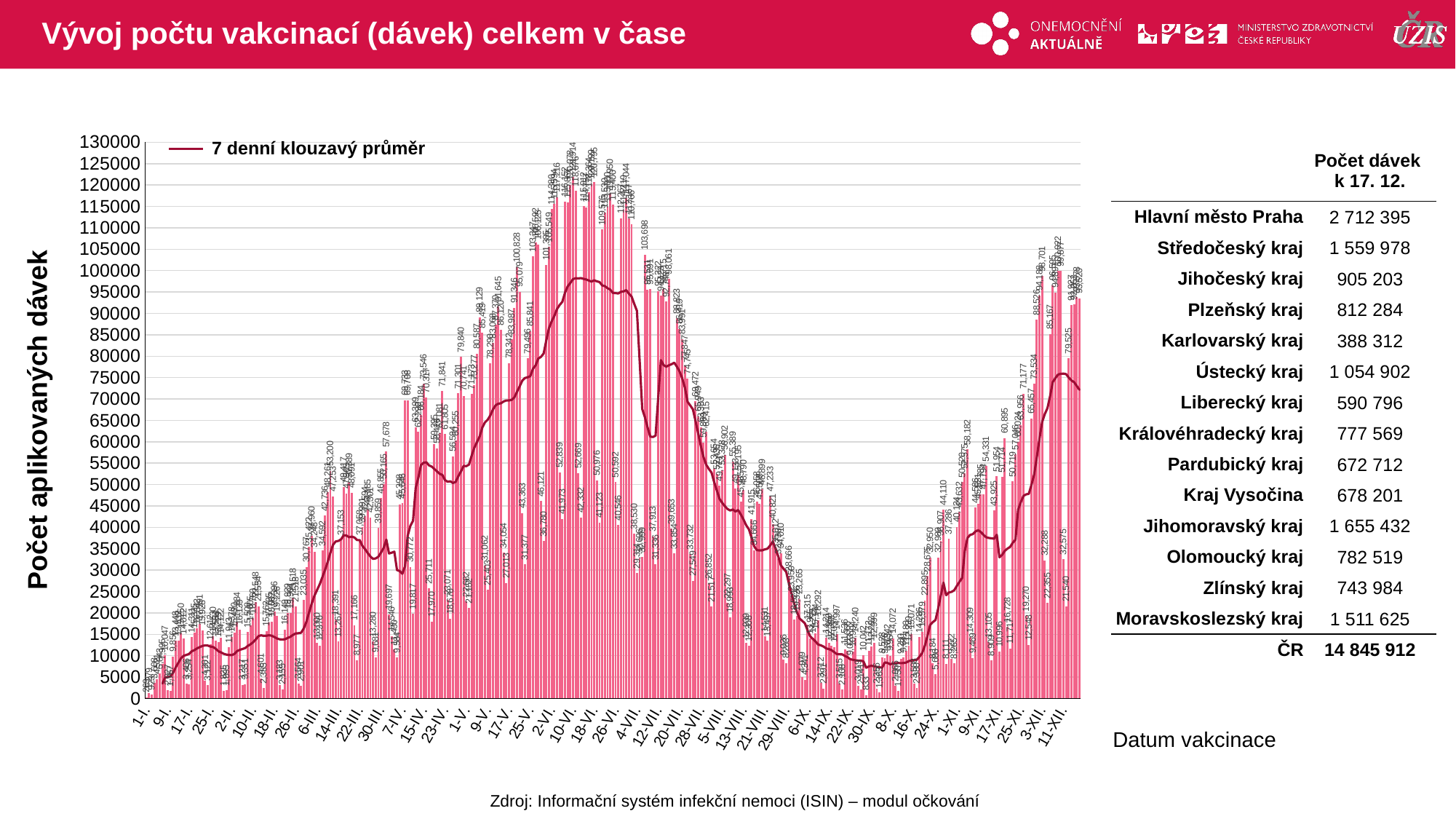

# Vývoj počtu vakcinací (dávek) celkem v čase

### Chart

| Category | celkem |
|---|---|
| 1-I. | 269.0 |
| 2-I. | 1279.0 |
| 3-I. | 923.0 |
| 4-I. | 3608.0 |
| 5-I. | 4521.0 |
| 6-I. | 5843.0 |
| 7-I. | 7995.0 |
| 8-I. | 10047.0 |
| 9-I. | 2027.0 |
| 10-I. | 1767.0 |
| 11-I. | 9856.0 |
| 12-I. | 13448.0 |
| 13-I. | 13532.0 |
| 14-I. | 15250.0 |
| 15-I. | 14012.0 |
| 16-I. | 3406.0 |
| 17-I. | 3254.0 |
| 18-I. | 14311.0 |
| 19-I. | 15325.0 |
| 20-I. | 16342.0 |
| 21-I. | 17391.0 |
| 22-I. | 15928.0 |
| 23-I. | 4201.0 |
| 24-I. | 3122.0 |
| 25-I. | 12612.0 |
| 26-I. | 14530.0 |
| 27-I. | 13564.0 |
| 28-I. | 13229.0 |
| 29-I. | 14122.0 |
| 30-I. | 1825.0 |
| 31-I. | 1895.0 |
| 1-II. | 11943.0 |
| 2-II. | 14378.0 |
| 3-II. | 15430.0 |
| 4-II. | 17884.0 |
| 5-II. | 16139.0 |
| 6-II. | 3217.0 |
| 7-II. | 3351.0 |
| 8-II. | 15508.0 |
| 9-II. | 17005.0 |
| 10-II. | 18760.0 |
| 11-II. | 22548.0 |
| 12-II. | 21554.0 |
| 13-II. | 4601.0 |
| 14-II. | 2385.0 |
| 15-II. | 15762.0 |
| 16-II. | 17795.0 |
| 17-II. | 18002.0 |
| 18-II. | 20396.0 |
| 19-II. | 19226.0 |
| 20-II. | 3183.0 |
| 21-II. | 2155.0 |
| 22-II. | 16149.0 |
| 23-II. | 19929.0 |
| 24-II. | 19904.0 |
| 25-II. | 23518.0 |
| 26-II. | 21518.0 |
| 27-II. | 3564.0 |
| 28-II. | 2901.0 |
| 1-III. | 23035.0 |
| 2-III. | 30767.0 |
| 3-III. | 35422.0 |
| 4-III. | 37960.0 |
| 5-III. | 34248.0 |
| 6-III. | 13000.0 |
| 7-III. | 12376.0 |
| 8-III. | 34592.0 |
| 9-III. | 42736.0 |
| 10-III. | 48261.0 |
| 11-III. | 53200.0 |
| 12-III. | 47253.0 |
| 13-III. | 18391.0 |
| 14-III. | 13267.0 |
| 15-III. | 37153.0 |
| 16-III. | 49417.0 |
| 17-III. | 47965.0 |
| 18-III. | 50389.0 |
| 19-III. | 48091.0 |
| 20-III. | 17166.0 |
| 21-III. | 8977.0 |
| 22-III. | 37058.0 |
| 23-III. | 39991.0 |
| 24-III. | 42594.0 |
| 25-III. | 44185.0 |
| 26-III. | 42301.0 |
| 27-III. | 13280.0 |
| 28-III. | 9681.0 |
| 29-III. | 39859.0 |
| 30-III. | 46855.0 |
| 31-III. | 50165.0 |
| 1-IV. | 57678.0 |
| 2-IV. | 19697.0 |
| 3-IV. | 14546.0 |
| 4-IV. | 11430.0 |
| 5-IV. | 9584.0 |
| 6-IV. | 45398.0 |
| 7-IV. | 45646.0 |
| 8-IV. | 69733.0 |
| 9-IV. | 69708.0 |
| 10-IV. | 30772.0 |
| 11-IV. | 19817.0 |
| 12-IV. | 63399.0 |
| 13-IV. | 62290.0 |
| 14-IV. | 66184.0 |
| 15-IV. | 73546.0 |
| 16-IV. | 70317.0 |
| 17-IV. | 25711.0 |
| 18-IV. | 17970.0 |
| 19-IV. | 59395.0 |
| 20-IV. | 58416.0 |
| 21-IV. | 62081.0 |
| 22-IV. | 71841.0 |
| 23-IV. | 61805.0 |
| 24-IV. | 23071.0 |
| 25-IV. | 18678.0 |
| 26-IV. | 56594.0 |
| 27-IV. | 60255.0 |
| 28-IV. | 71301.0 |
| 29-IV. | 79840.0 |
| 30-IV. | 70741.0 |
| 1-V. | 22682.0 |
| 2-V. | 21152.0 |
| 3-V. | 71173.0 |
| 4-V. | 73277.0 |
| 5-V. | 80587.0 |
| 6-V. | 89129.0 |
| 7-V. | 85419.0 |
| 8-V. | 31062.0 |
| 9-V. | 25403.0 |
| 10-V. | 78290.0 |
| 11-V. | 83068.0 |
| 12-V. | 87370.0 |
| 13-V. | 91645.0 |
| 14-V. | 86120.0 |
| 15-V. | 34054.0 |
| 16-V. | 27013.0 |
| 17-V. | 78342.0 |
| 18-V. | 83987.0 |
| 19-V. | 91346.0 |
| 20-V. | 100828.0 |
| 21-V. | 95079.0 |
| 22-V. | 43363.0 |
| 23-V. | 31377.0 |
| 24-V. | 79496.0 |
| 25-V. | 85841.0 |
| 26-V. | 103347.0 |
| 27-V. | 106592.0 |
| 28-V. | 106125.0 |
| 29-V. | 46121.0 |
| 30-V. | 36780.0 |
| 31-V. | 101385.0 |
| 1-VI. | 105549.0 |
| 2-VI. | 114380.0 |
| 3-VI. | 115594.0 |
| 4-VI. | 117216.0 |
| 5-VI. | 52839.0 |
| 6-VI. | 41973.0 |
| 7-VI. | 116152.0 |
| 8-VI. | 115867.0 |
| 9-VI. | 120078.0 |
| 10-VI. | 121914.0 |
| 11-VI. | 118676.0 |
| 12-VI. | 52669.0 |
| 13-VI. | 42332.0 |
| 14-VI. | 115012.0 |
| 15-VI. | 114757.0 |
| 16-VI. | 118364.0 |
| 17-VI. | 120199.0 |
| 18-VI. | 120795.0 |
| 19-VI. | 50976.0 |
| 20-VI. | 41123.0 |
| 21-VI. | 109576.0 |
| 22-VI. | 113530.0 |
| 23-VI. | 115000.0 |
| 24-VI. | 117950.0 |
| 25-VI. | 115400.0 |
| 26-VI. | 50592.0 |
| 27-VI. | 40546.0 |
| 28-VI. | 112267.0 |
| 29-VI. | 114219.0 |
| 30-VI. | 117044.0 |
| 1-VII. | 112167.0 |
| 2-VII. | 110766.0 |
| 3-VII. | 38530.0 |
| 4-VII. | 29314.0 |
| 5-VII. | 32696.0 |
| 6-VII. | 32999.0 |
| 7-VII. | 103698.0 |
| 8-VII. | 95531.0 |
| 9-VII. | 95691.0 |
| 10-VII. | 37913.0 |
| 11-VII. | 31336.0 |
| 12-VII. | 95222.0 |
| 13-VII. | 94123.0 |
| 14-VII. | 95715.0 |
| 15-VII. | 92748.0 |
| 16-VII. | 98061.0 |
| 17-VII. | 39653.0 |
| 18-VII. | 33854.0 |
| 19-VII. | 88823.0 |
| 20-VII. | 86419.0 |
| 21-VII. | 83991.0 |
| 22-VII. | 77847.0 |
| 23-VII. | 74745.0 |
| 24-VII. | 33732.0 |
| 25-VII. | 27549.0 |
| 26-VII. | 69472.0 |
| 27-VII. | 65949.0 |
| 28-VII. | 63383.0 |
| 29-VII. | 59869.0 |
| 30-VII. | 62415.0 |
| 31-VII. | 26852.0 |
| 1-VIII. | 21517.0 |
| 2-VIII. | 53654.0 |
| 3-VIII. | 52436.0 |
| 4-VIII. | 49771.0 |
| 5-VIII. | 53378.0 |
| 6-VIII. | 56902.0 |
| 7-VIII. | 22297.0 |
| 8-VIII. | 18993.0 |
| 9-VIII. | 55389.0 |
| 10-VIII. | 49133.0 |
| 11-VIII. | 52195.0 |
| 12-VIII. | 45985.0 |
| 13-VIII. | 48790.0 |
| 14-VIII. | 12939.0 |
| 15-VIII. | 12308.0 |
| 16-VIII. | 41915.0 |
| 17-VIII. | 34666.0 |
| 18-VIII. | 46058.0 |
| 19-VIII. | 45508.0 |
| 20-VIII. | 48899.0 |
| 21-VIII. | 14531.0 |
| 22-VIII. | 13497.0 |
| 23-VIII. | 47233.0 |
| 24-VIII. | 40821.0 |
| 25-VIII. | 35012.0 |
| 26-VIII. | 32730.0 |
| 27-VIII. | 34010.0 |
| 28-VIII. | 9026.0 |
| 29-VIII. | 8283.0 |
| 30-VIII. | 28666.0 |
| 31-VIII. | 23950.0 |
| 1-IX. | 18521.0 |
| 2-IX. | 19326.0 |
| 3-IX. | 23265.0 |
| 4-IX. | 4979.0 |
| 5-IX. | 4341.0 |
| 6-IX. | 17315.0 |
| 7-IX. | 13965.0 |
| 8-IX. | 14225.0 |
| 9-IX. | 15144.0 |
| 10-IX. | 18292.0 |
| 11-IX. | 3712.0 |
| 12-IX. | 2291.0 |
| 13-IX. | 14214.0 |
| 14-IX. | 12950.0 |
| 15-IX. | 12383.0 |
| 16-IX. | 12037.0 |
| 17-IX. | 14997.0 |
| 18-IX. | 3515.0 |
| 19-IX. | 2108.0 |
| 20-IX. | 11536.0 |
| 21-IX. | 11066.0 |
| 22-IX. | 9023.0 |
| 23-IX. | 10994.0 |
| 24-IX. | 14240.0 |
| 25-IX. | 3019.0 |
| 26-IX. | 2141.0 |
| 27-IX. | 10042.0 |
| 28-IX. | 833.0 |
| 29-IX. | 11172.0 |
| 30-IX. | 12202.0 |
| 1-X. | 12999.0 |
| 2-X. | 2356.0 |
| 3-X. | 1363.0 |
| 4-X. | 9528.0 |
| 5-X. | 9376.0 |
| 6-X. | 10342.0 |
| 7-X. | 9964.0 |
| 8-X. | 14072.0 |
| 9-X. | 2966.0 |
| 10-X. | 1750.0 |
| 11-X. | 9280.0 |
| 12-X. | 9641.0 |
| 13-X. | 11180.0 |
| 14-X. | 12239.0 |
| 15-X. | 15071.0 |
| 16-X. | 3508.0 |
| 17-X. | 2380.0 |
| 18-X. | 14286.0 |
| 19-X. | 15579.0 |
| 20-X. | 22895.0 |
| 21-X. | 28675.0 |
| 22-X. | 32950.0 |
| 23-X. | 8184.0 |
| 24-X. | 5686.0 |
| 25-X. | 32989.0 |
| 26-X. | 36907.0 |
| 27-X. | 44110.0 |
| 28-X. | 8111.0 |
| 29-X. | 37286.0 |
| 30-X. | 9272.0 |
| 31-X. | 8265.0 |
| 1-XI. | 40134.0 |
| 2-XI. | 43632.0 |
| 3-XI. | 50520.0 |
| 4-XI. | 52575.0 |
| 5-XI. | 58182.0 |
| 6-XI. | 14309.0 |
| 7-XI. | 9469.0 |
| 8-XI. | 44586.0 |
| 9-XI. | 45531.0 |
| 10-XI. | 47785.0 |
| 11-XI. | 47794.0 |
| 12-XI. | 54331.0 |
| 13-XI. | 13105.0 |
| 14-XI. | 8909.0 |
| 15-XI. | 43925.0 |
| 16-XI. | 51954.0 |
| 17-XI. | 10996.0 |
| 18-XI. | 51714.0 |
| 19-XI. | 60895.0 |
| 20-XI. | 16728.0 |
| 21-XI. | 11717.0 |
| 22-XI. | 50719.0 |
| 23-XI. | 57046.0 |
| 24-XI. | 60024.0 |
| 25-XI. | 63956.0 |
| 26-XI. | 71177.0 |
| 27-XI. | 19270.0 |
| 28-XI. | 12548.0 |
| 29-XI. | 65457.0 |
| 30-XI. | 73534.0 |
| 1-XII. | 88526.0 |
| 2-XII. | 94188.0 |
| 3-XII. | 98701.0 |
| 4-XII. | 32288.0 |
| 5-XII. | 22355.0 |
| 6-XII. | 85167.0 |
| 7-XII. | 96595.0 |
| 8-XII. | 94897.0 |
| 9-XII. | 100022.0 |
| 10-XII. | 99877.0 |
| 11-XII. | 32575.0 |
| 12-XII. | 21540.0 |
| 13-XII. | 79525.0 |
| 14-XII. | 91927.0 |
| 15-XII. | 92053.0 |
| 16-XII. | 93878.0 |
| 17-XII. | 93520.0 |
7 denní klouzavý průměr
|  | Počet dávek k 17. 12. |
| --- | --- |
| Hlavní město Praha | 2 712 395 |
| Středočeský kraj | 1 559 978 |
| Jihočeský kraj | 905 203 |
| Plzeňský kraj | 812 284 |
| Karlovarský kraj | 388 312 |
| Ústecký kraj | 1 054 902 |
| Liberecký kraj | 590 796 |
| Královéhradecký kraj | 777 569 |
| Pardubický kraj | 672 712 |
| Kraj Vysočina | 678 201 |
| Jihomoravský kraj | 1 655 432 |
| Olomoucký kraj | 782 519 |
| Zlínský kraj | 743 984 |
| Moravskoslezský kraj | 1 511 625 |
| ČR | 14 845 912 |
Počet aplikovaných dávek
Datum vakcinace
Zdroj: Informační systém infekční nemoci (ISIN) – modul očkování